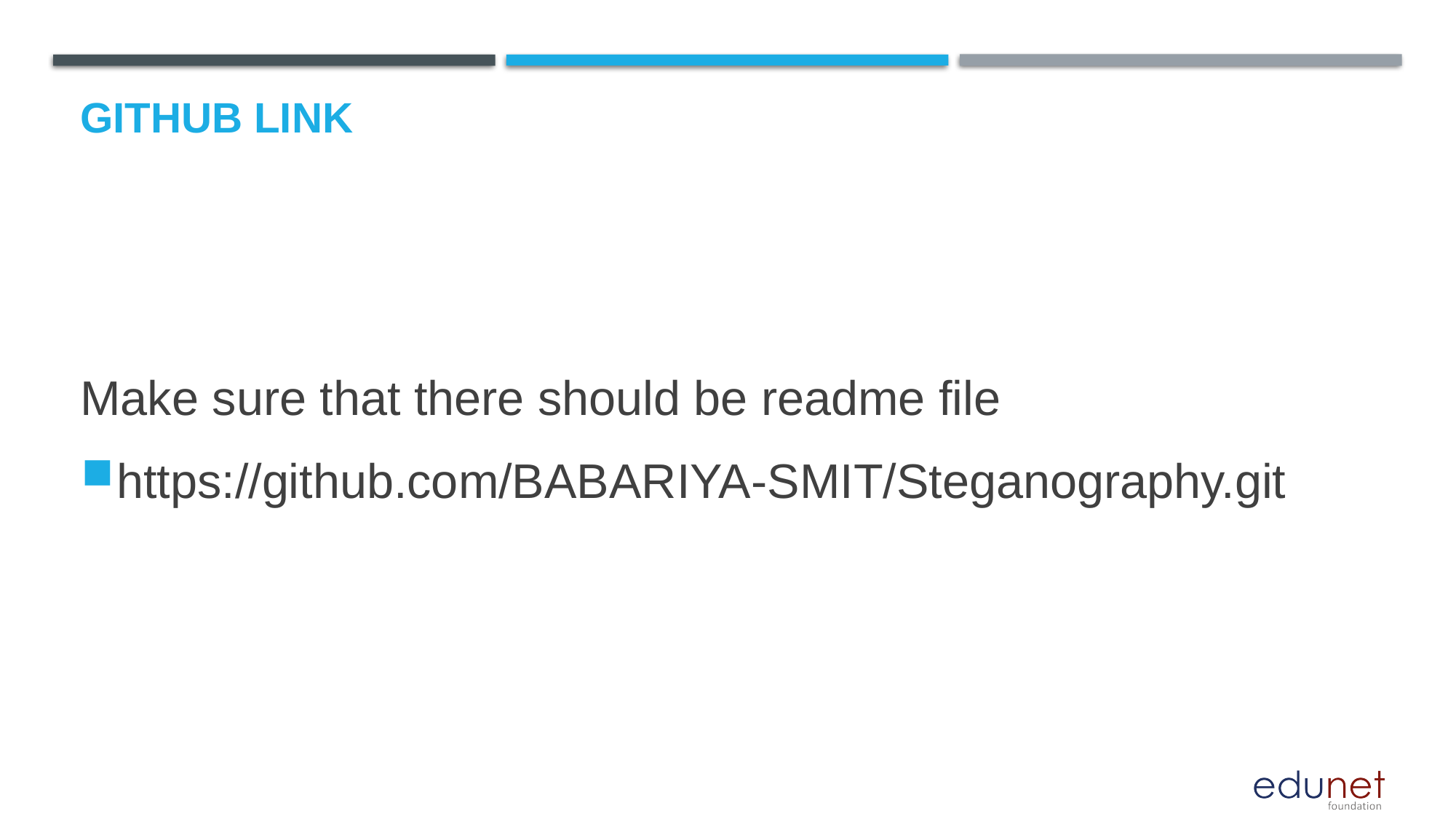

# GitHub Link
Make sure that there should be readme file
https://github.com/BABARIYA-SMIT/Steganography.git